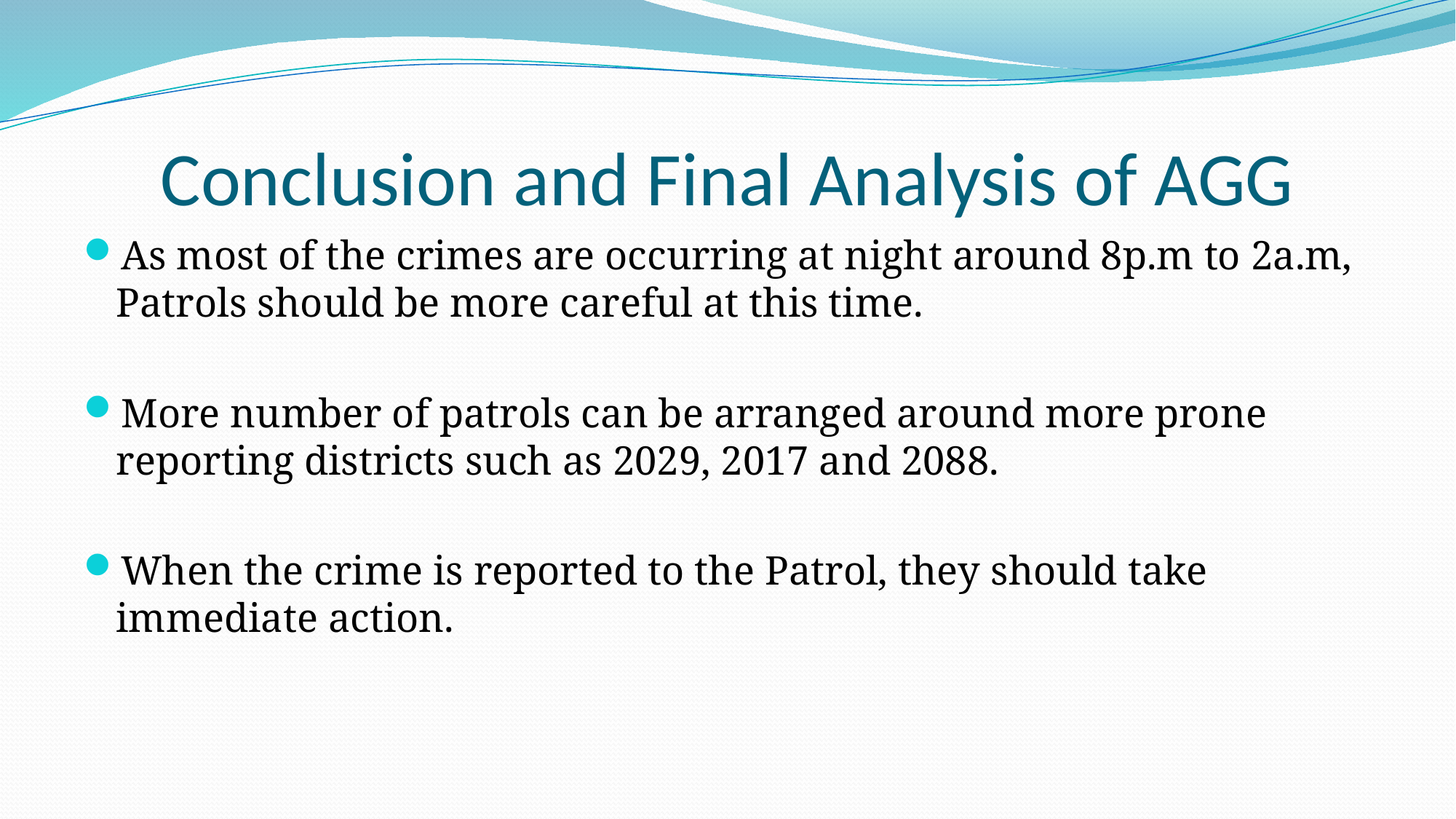

# Conclusion and Final Analysis of AGG
As most of the crimes are occurring at night around 8p.m to 2a.m, Patrols should be more careful at this time.

More number of patrols can be arranged around more prone reporting districts such as 2029, 2017 and 2088.

When the crime is reported to the Patrol, they should take immediate action.